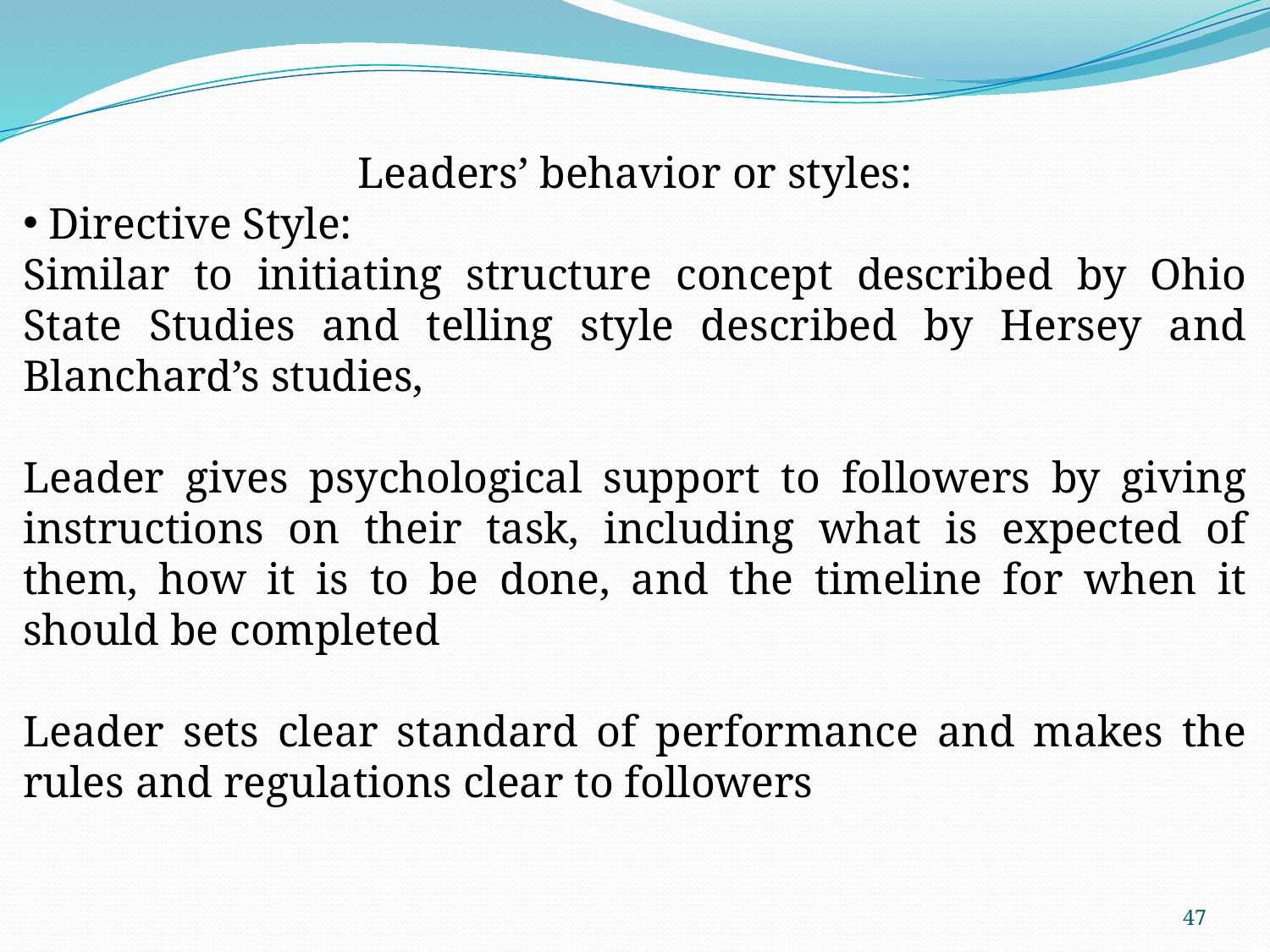

Leaders’ behavior or styles:
 Directive Style:
Similar to initiating structure concept described by Ohio State Studies and telling style described by Hersey and Blanchard’s studies,

Leader gives psychological support to followers by giving instructions on their task, including what is expected of them, how it is to be done, and the timeline for when it should be completed

Leader sets clear standard of performance and makes the rules and regulations clear to followers
47